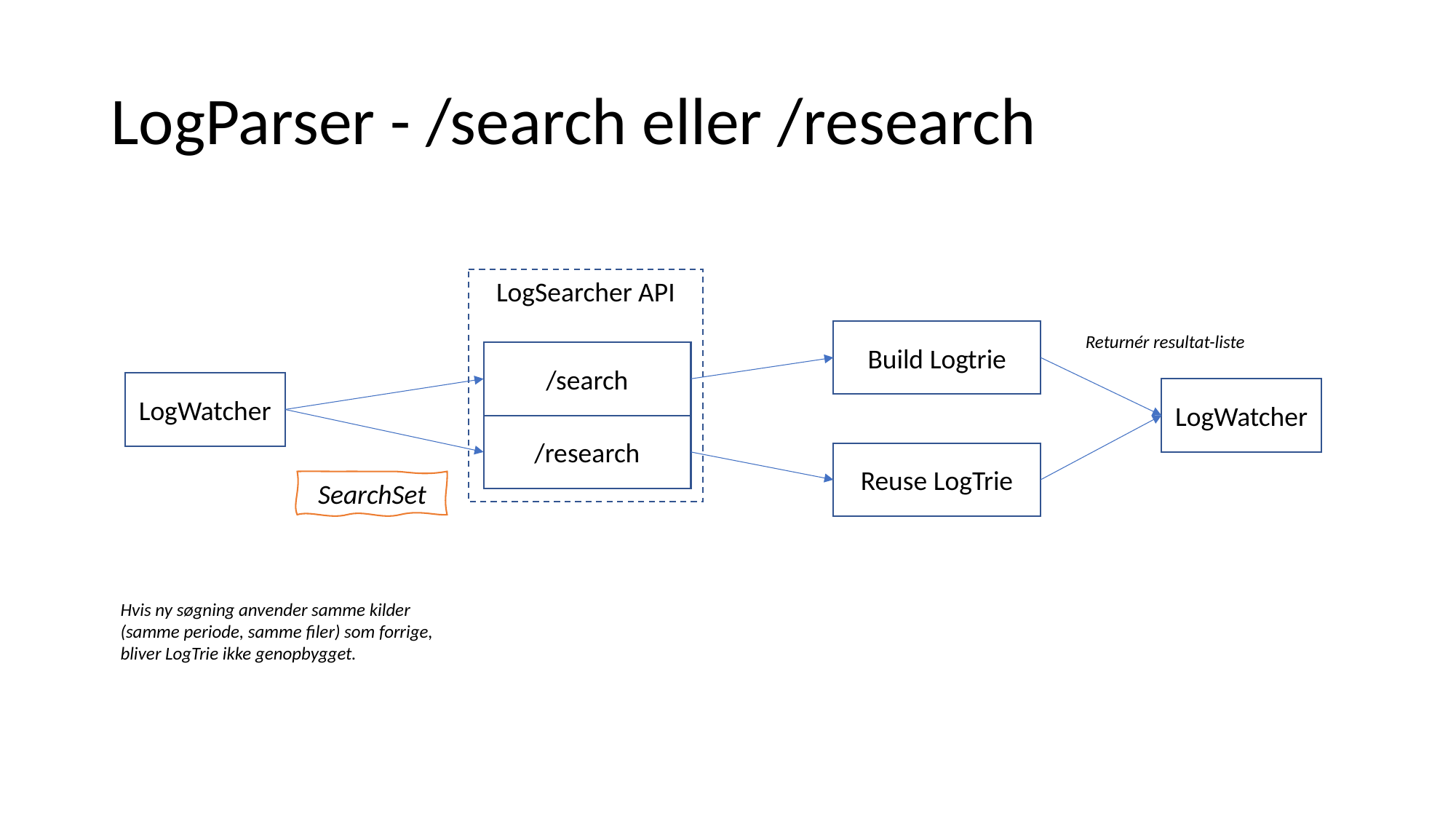

# LogParser - /search eller /research
LogSearcher API
Build Logtrie
Returnér resultat-liste
/search
LogWatcher
LogWatcher
/research
Reuse LogTrie
SearchSet
Hvis ny søgning anvender samme kilder (samme periode, samme filer) som forrige, bliver LogTrie ikke genopbygget.